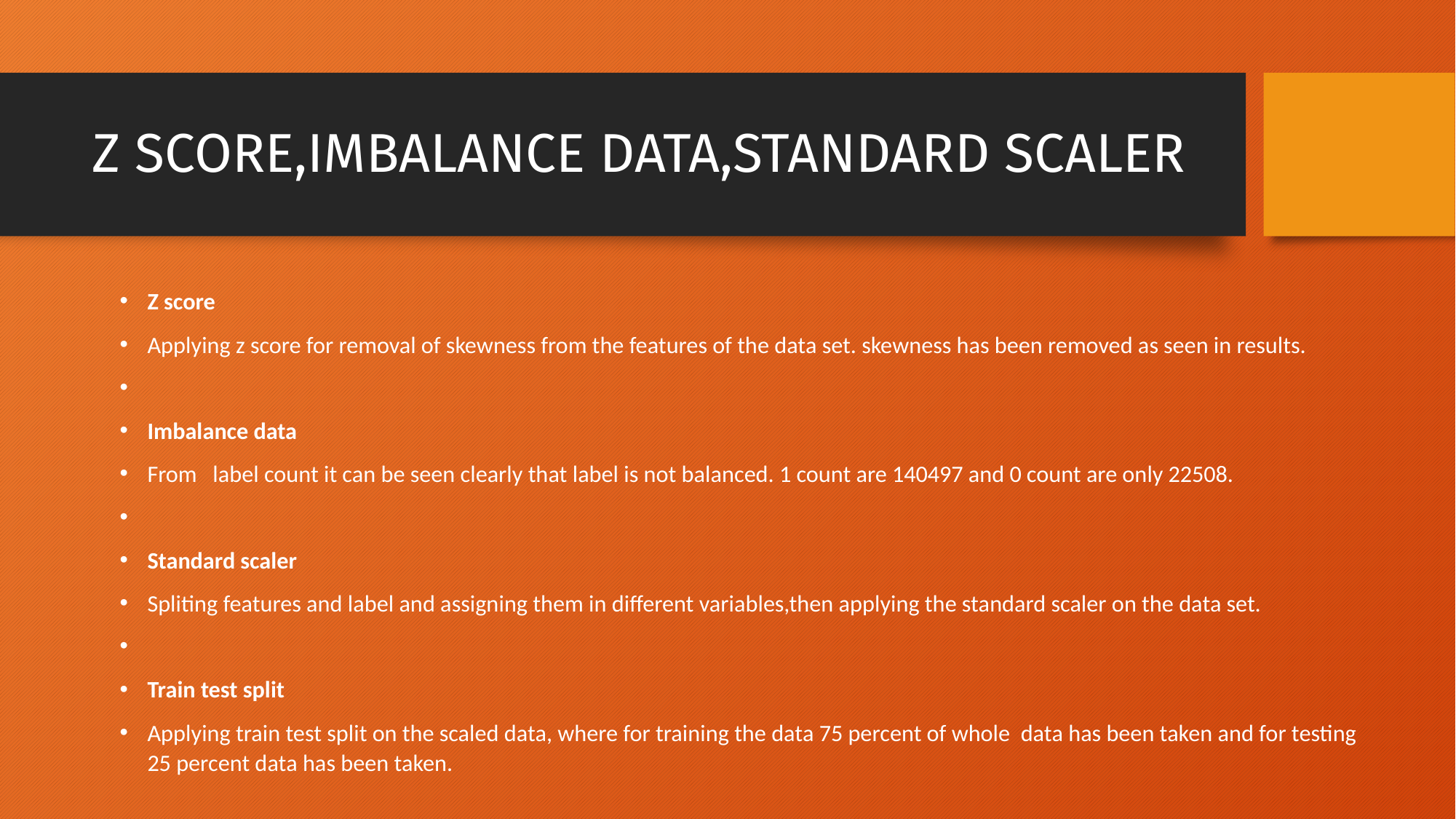

# Z SCORE,IMBALANCE DATA,STANDARD SCALER
Z score
Applying z score for removal of skewness from the features of the data set. skewness has been removed as seen in results.

Imbalance data
From   label count it can be seen clearly that label is not balanced. 1 count are 140497 and 0 count are only 22508.

Standard scaler
Spliting features and label and assigning them in different variables,then applying the standard scaler on the data set.

Train test split
Applying train test split on the scaled data, where for training the data 75 percent of whole  data has been taken and for testing 25 percent data has been taken.